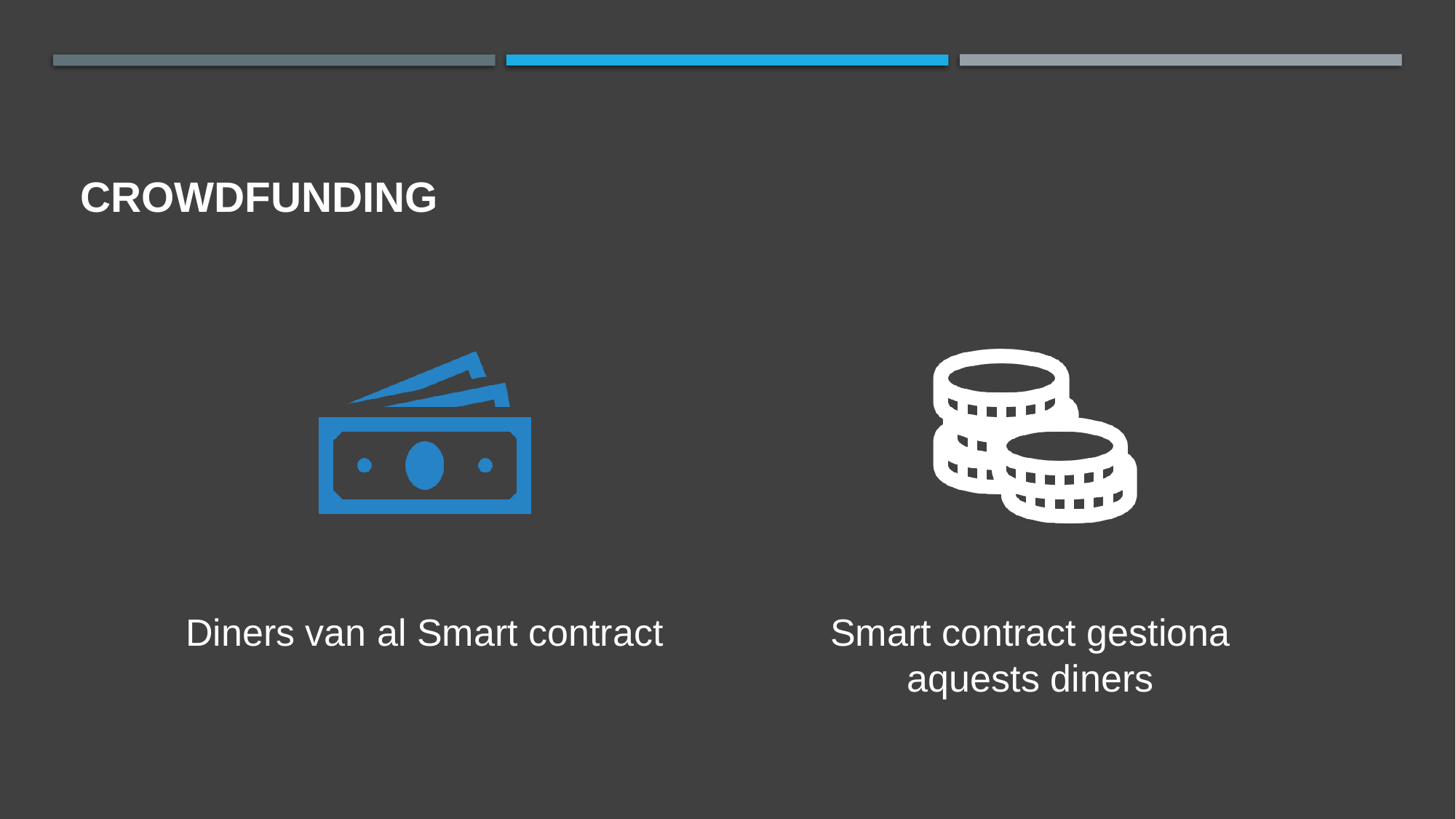

# Crowdfunding
Diners van al Smart contract
Smart contract gestiona aquests diners